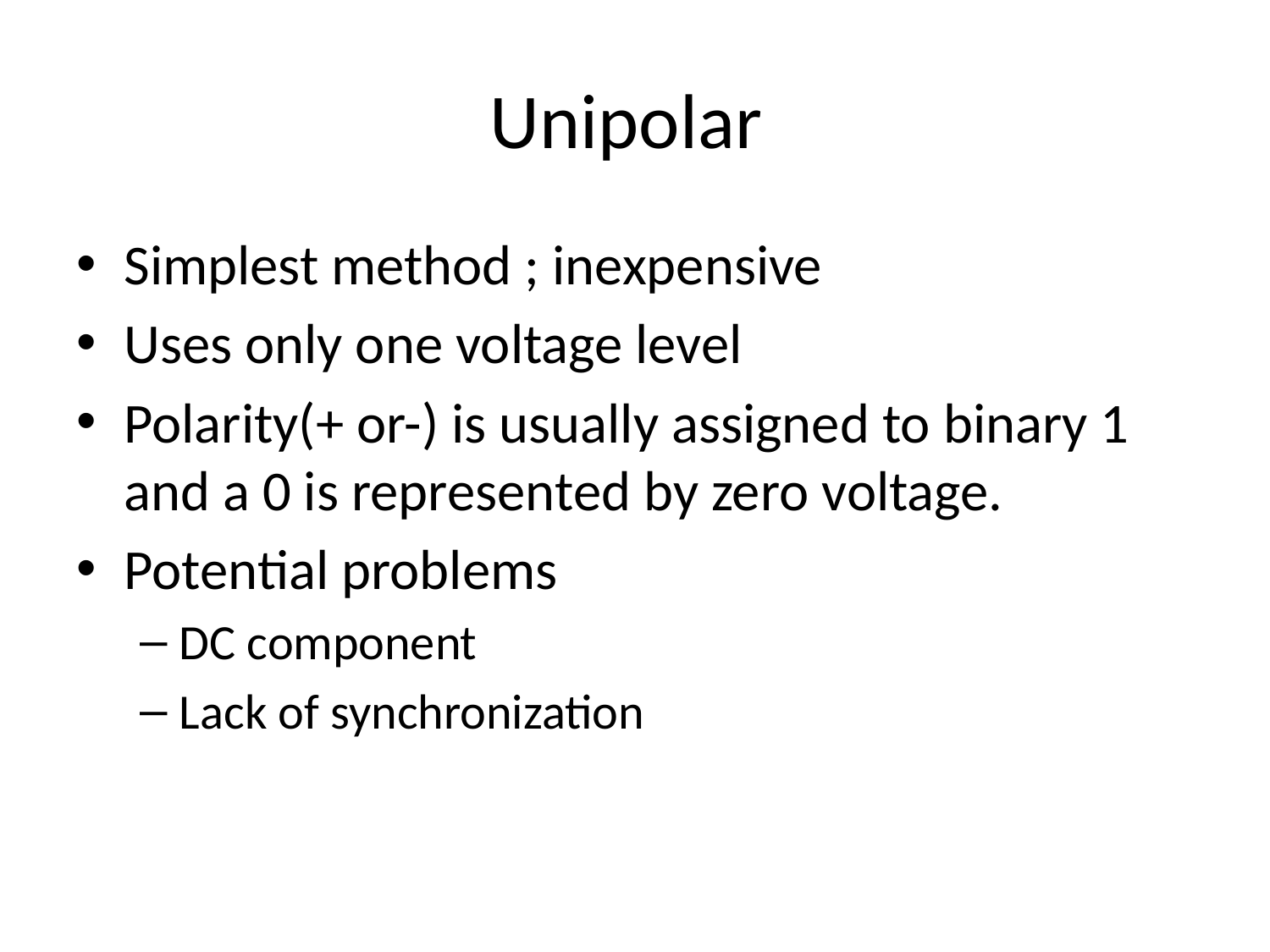

# Unipolar
Simplest method ; inexpensive
Uses only one voltage level
Polarity(+ or-) is usually assigned to binary 1 and a 0 is represented by zero voltage.
Potential problems
DC component
Lack of synchronization